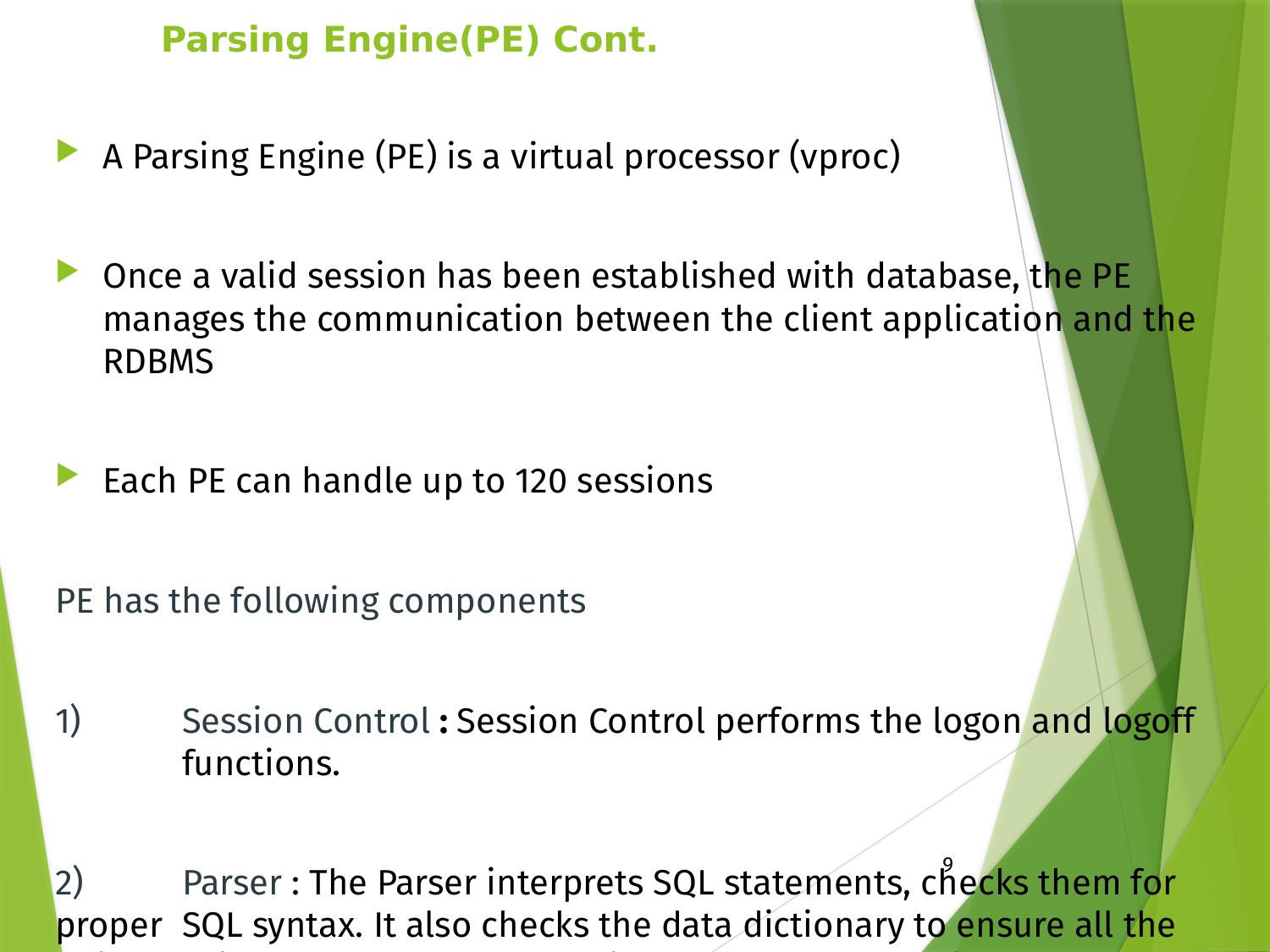

# Parsing Engine(PE) Cont.
A Parsing Engine (PE) is a virtual processor (vproc)

Once a valid session has been established with database, the PE manages the communication between the client application and the RDBMS

Each PE can handle up to 120 sessions

PE has the following components

1)	Session Control : Session Control performs the logon and logoff    	functions.

2)	Parser : The Parser interprets SQL statements, checks them for proper 	SQL syntax. It also checks the data dictionary to ensure all the objects 	exist and user have authority to access these objects.

9